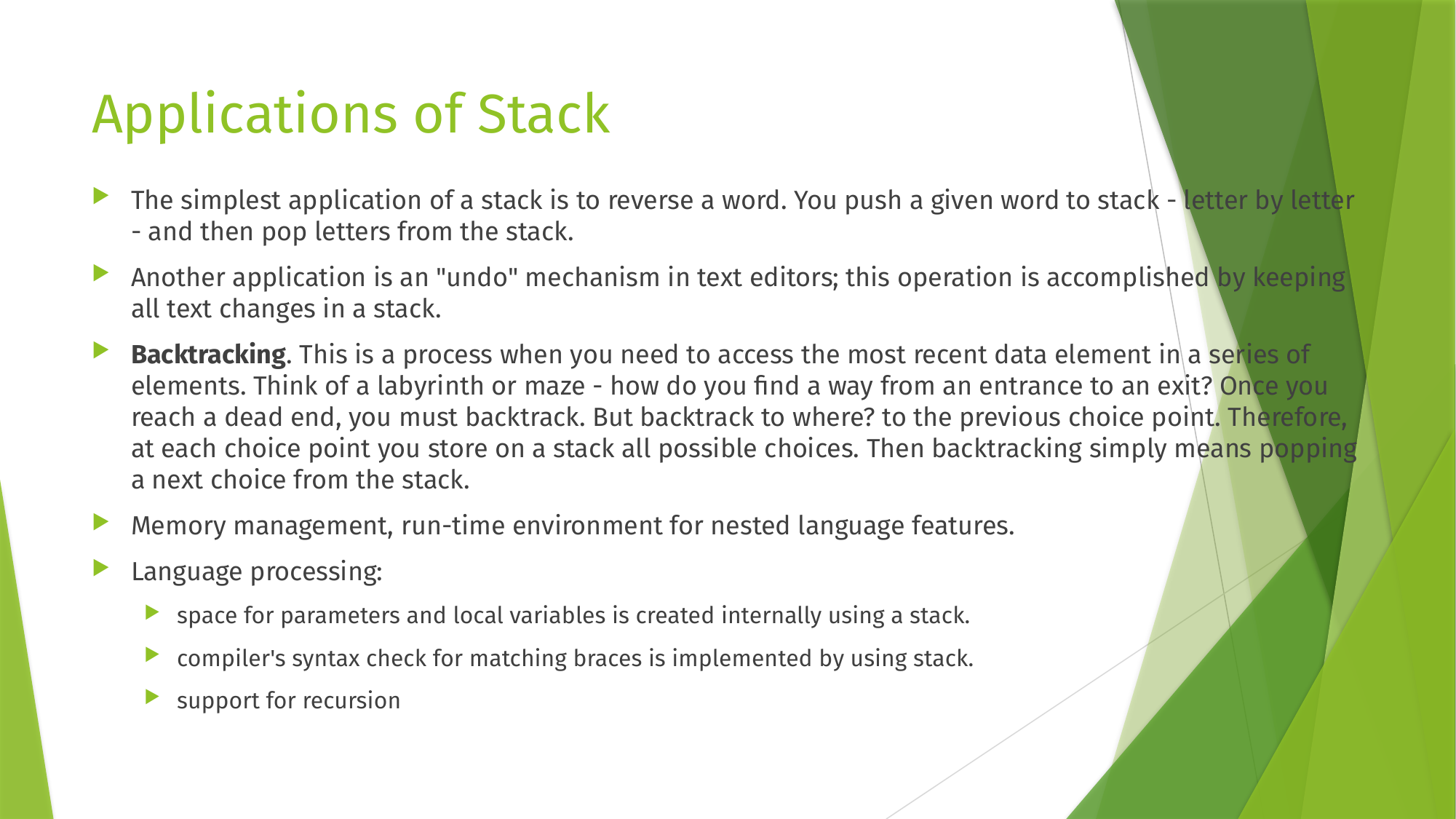

# Applications of Stack
The simplest application of a stack is to reverse a word. You push a given word to stack - letter by letter - and then pop letters from the stack.
Another application is an "undo" mechanism in text editors; this operation is accomplished by keeping all text changes in a stack.
Backtracking. This is a process when you need to access the most recent data element in a series of elements. Think of a labyrinth or maze - how do you find a way from an entrance to an exit? Once you reach a dead end, you must backtrack. But backtrack to where? to the previous choice point. Therefore, at each choice point you store on a stack all possible choices. Then backtracking simply means popping a next choice from the stack.
Memory management, run-time environment for nested language features.
Language processing:
space for parameters and local variables is created internally using a stack.
compiler's syntax check for matching braces is implemented by using stack.
support for recursion